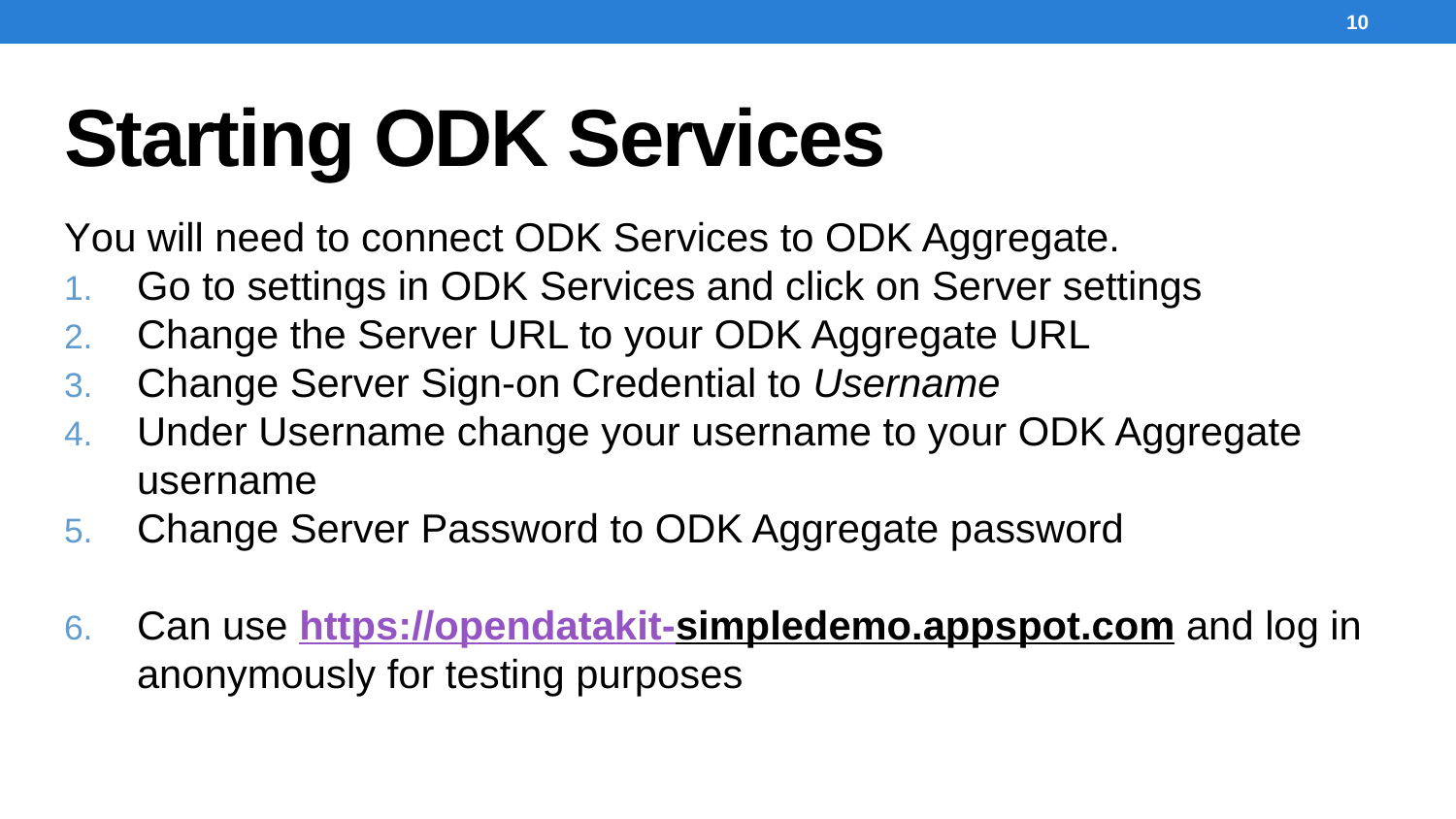

10
# Starting ODK Services
You will need to connect ODK Services to ODK Aggregate.
Go to settings in ODK Services and click on Server settings
Change the Server URL to your ODK Aggregate URL
Change Server Sign-on Credential to Username
Under Username change your username to your ODK Aggregate username
Change Server Password to ODK Aggregate password

Can use https://opendatakit-simpledemo.appspot.com and log in anonymously for testing purposes